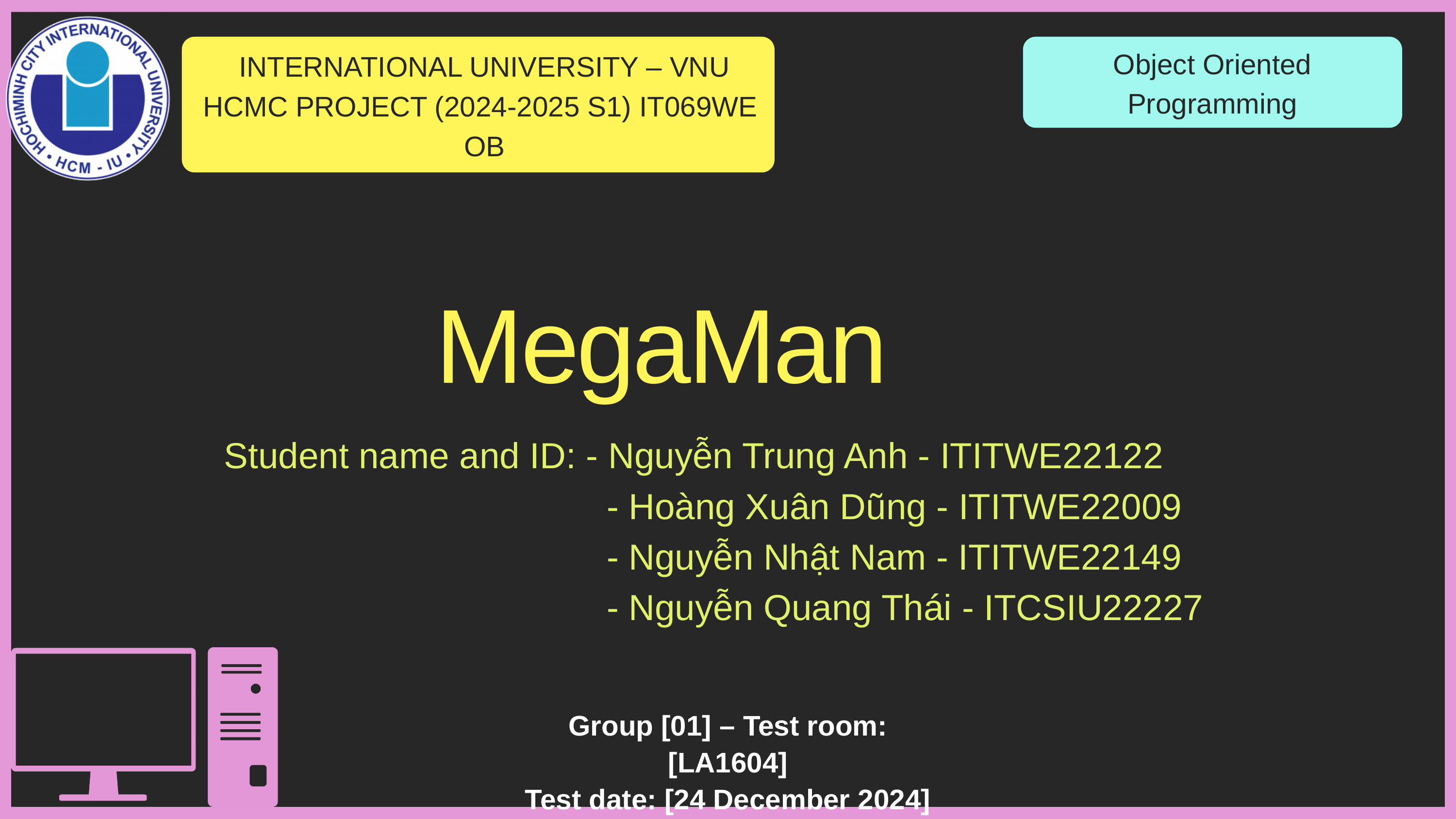

Object Oriented Programming
INTERNATIONAL UNIVERSITY – VNU HCMC PROJECT (2024-2025 S1) IT069WE
OB
MegaMan
Student name and ID: - Nguyễn Trung Anh - ITITWE22122
                                      - Hoàng Xuân Dũng - ITITWE22009
                                      - Nguyễn Nhật Nam - ITITWE22149
                                      - Nguyễn Quang Thái - ITCSIU22227

Group [01] – Test room: [LA1604]
Test date: [24 December 2024]